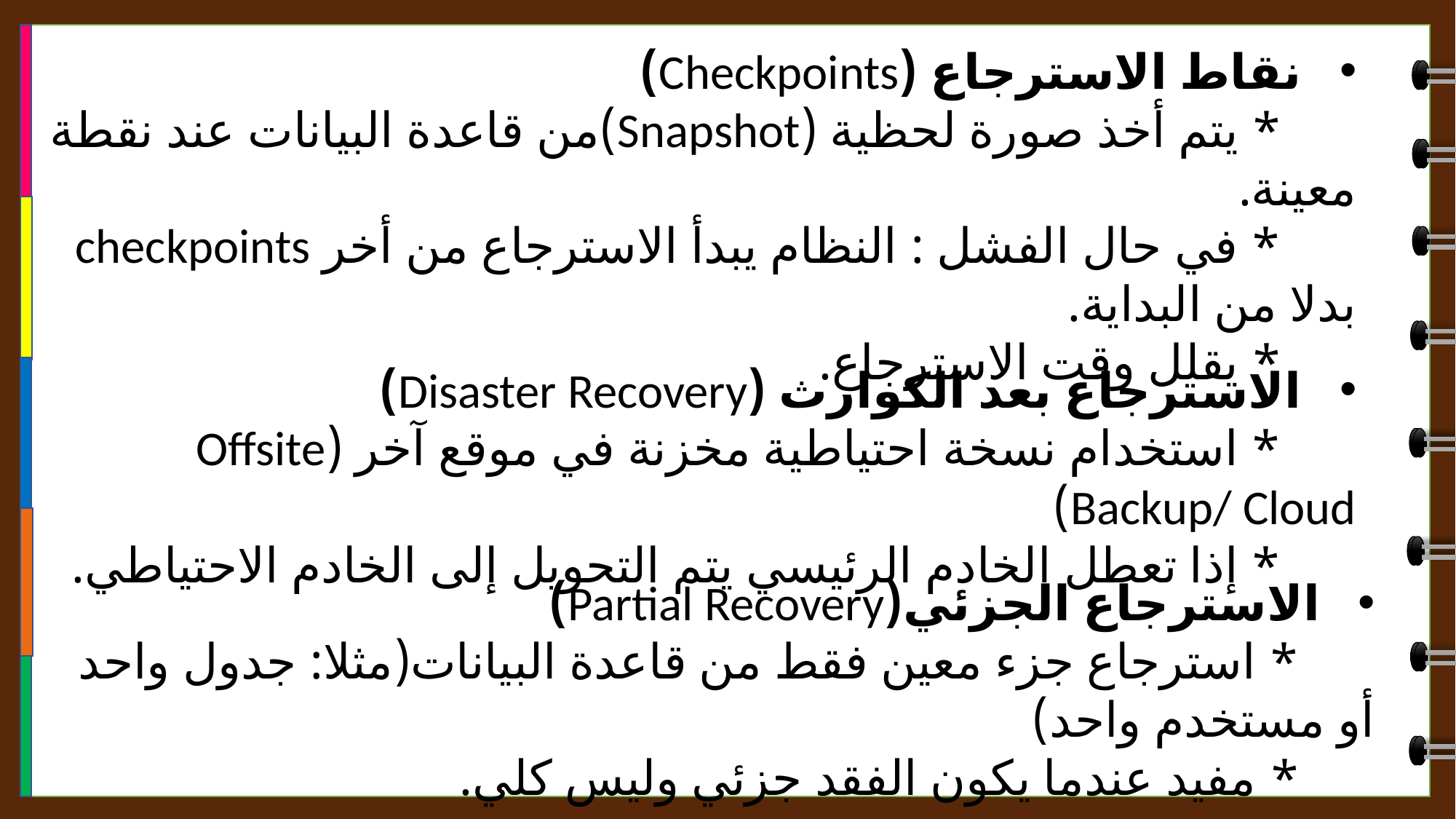

نقاط الاسترجاع (Checkpoints)
      * يتم أخذ صورة لحظية (Snapshot)من قاعدة البيانات عند نقطة معينة.
      * في حال الفشل : النظام يبدأ الاسترجاع من أخر checkpoints بدلا من البداية.
      * يقلل وقت الاسترجاع.

الاسترجاع بعد الكوارث (Disaster Recovery)
      * استخدام نسخة احتياطية مخزنة في موقع آخر (Offsite Backup/ Cloud)
      * إذا تعطل الخادم الرئيسي يتم التحويل إلى الخادم الاحتياطي.

الاسترجاع الجزئي(Partial Recovery)
      * استرجاع جزء معين فقط من قاعدة البيانات(مثلا: جدول واحد أو مستخدم واحد)
      * مفيد عندما يكون الفقد جزئي وليس كلي.